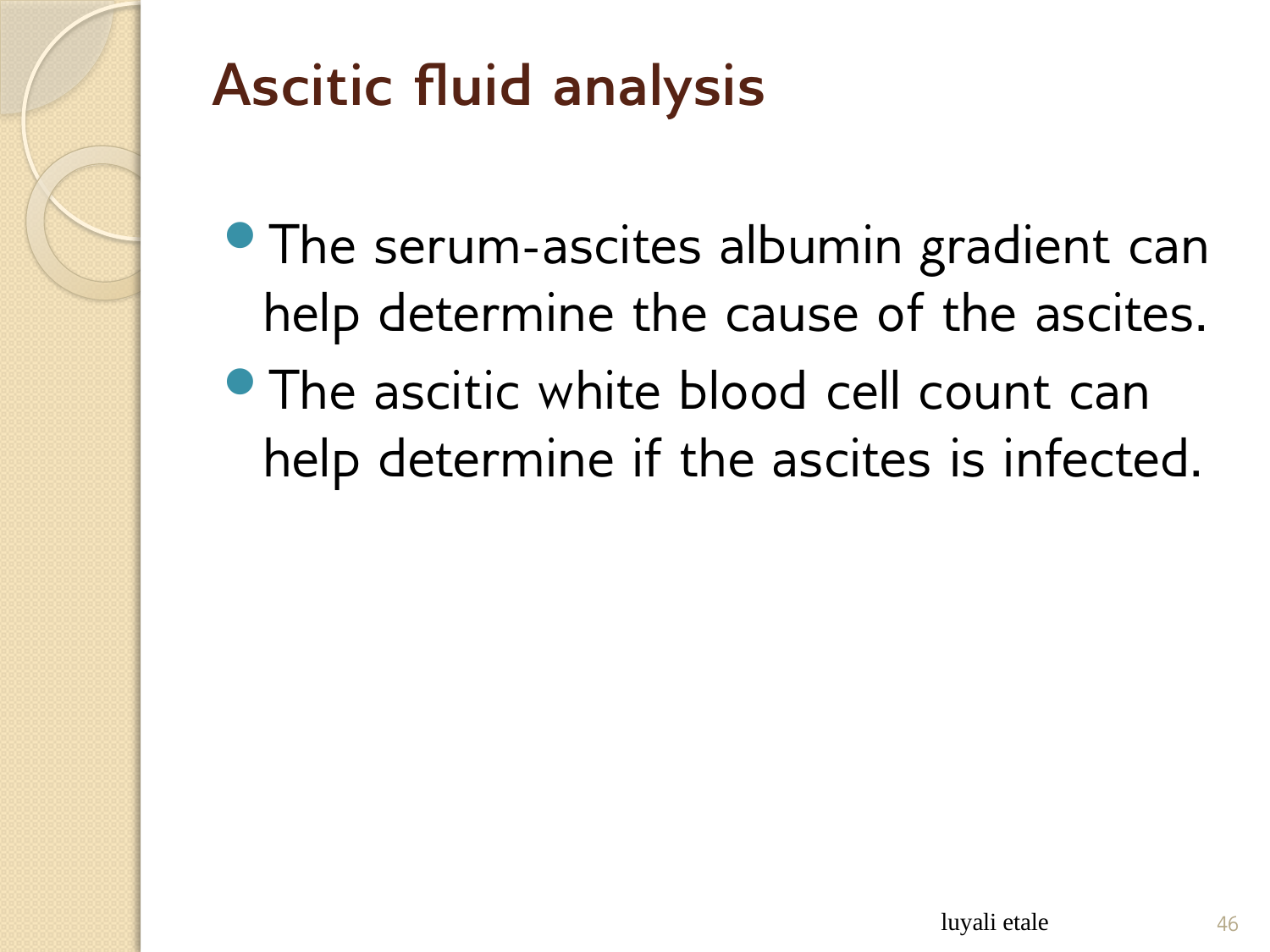

# Ascitic fluid analysis
The serum-ascites albumin gradient can help determine the cause of the ascites.
The ascitic white blood cell count can help determine if the ascites is infected.

luyali etale
46